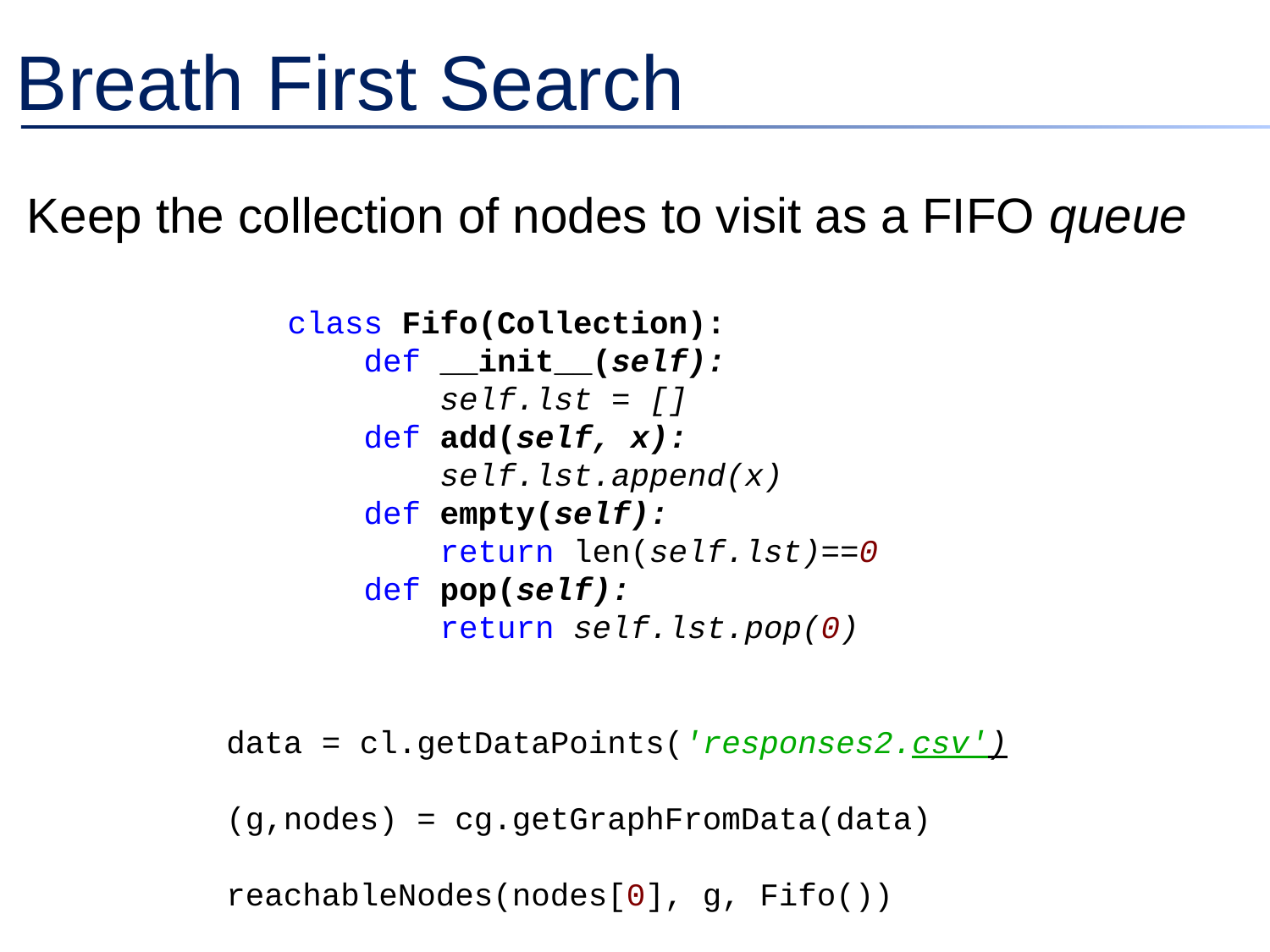

# Breath First Search
Keep the collection of nodes to visit as a FIFO queue
class Fifo(Collection):
    def __init__(self):
        self.lst = []
    def add(self, x):
        self.lst.append(x)
    def empty(self):
        return len(self.lst)==0
    def pop(self):
        return self.lst.pop(0)
data = cl.getDataPoints('responses2.csv')

(g,nodes) = cg.getGraphFromData(data)

reachableNodes(nodes[0], g, Fifo())